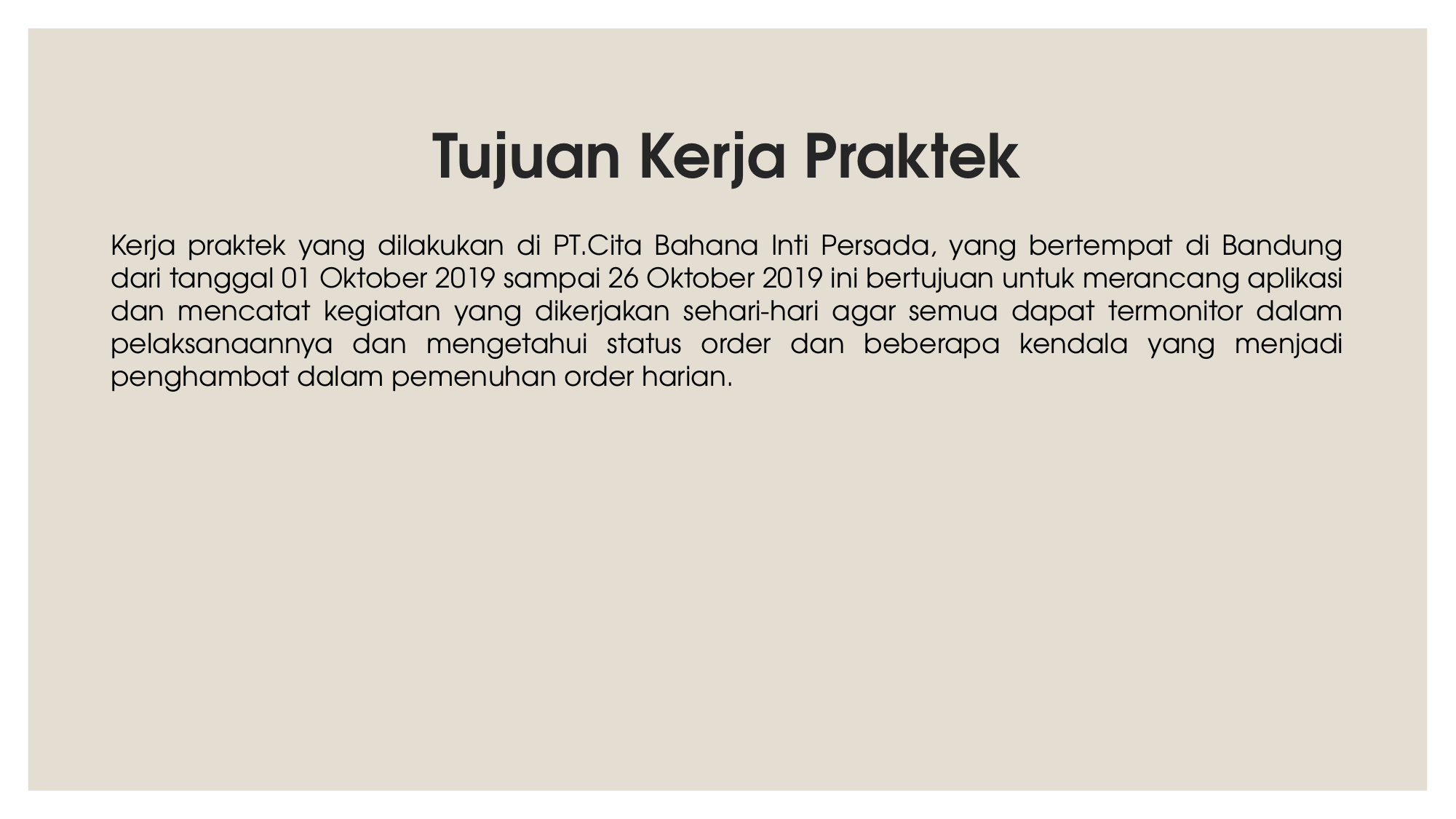

# Tujuan Kerja Praktek
Kerja praktek yang dilakukan di PT.Cita Bahana Inti Persada, yang bertempat di Bandung dari tanggal 01 Oktober 2019 sampai 26 Oktober 2019 ini bertujuan untuk merancang aplikasi dan mencatat kegiatan yang dikerjakan sehari-hari agar semua dapat termonitor dalam pelaksanaannya dan mengetahui status order dan beberapa kendala yang menjadi penghambat dalam pemenuhan order harian.